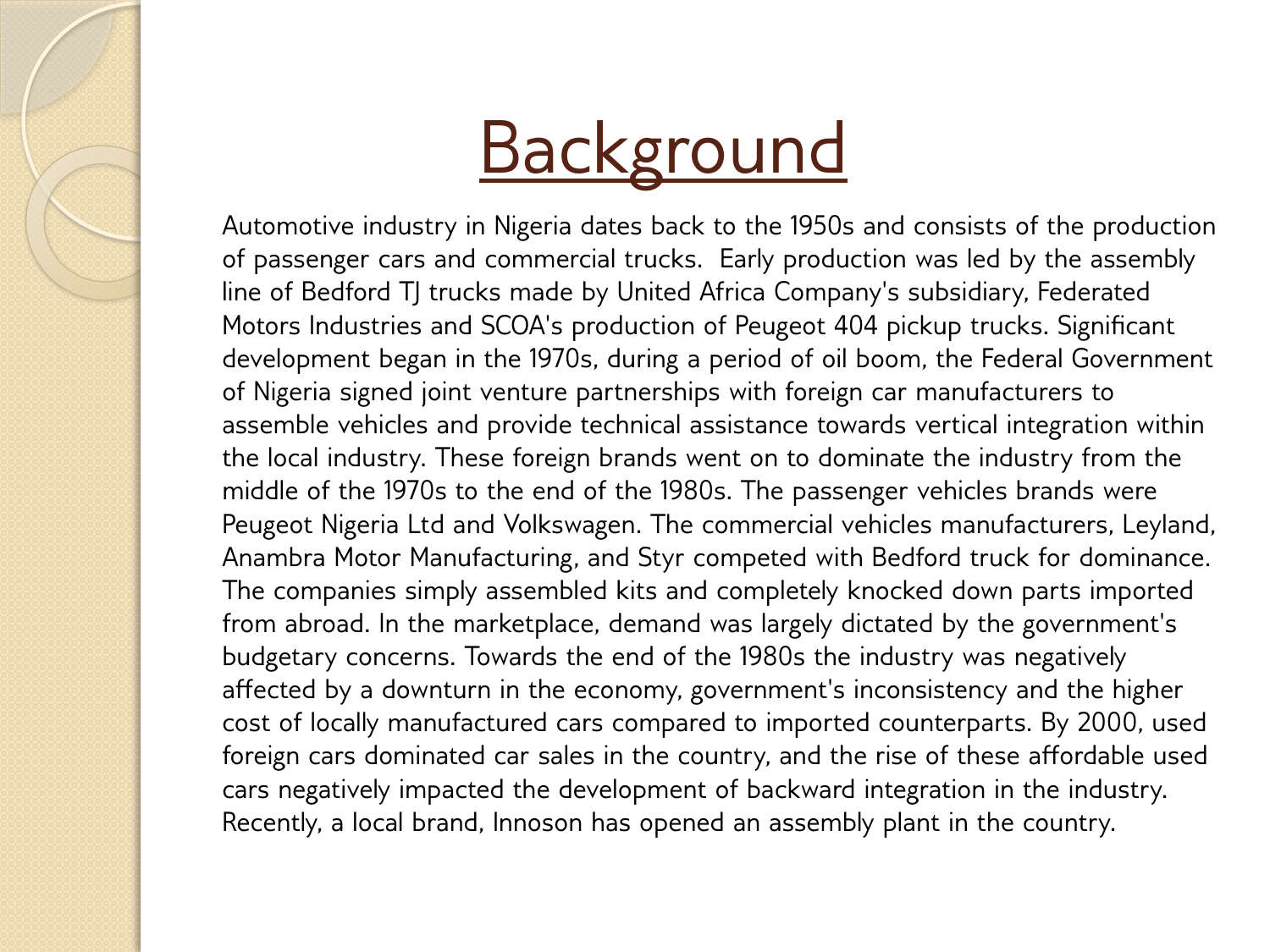

# Background
Automotive industry in Nigeria dates back to the 1950s and consists of the production of passenger cars and commercial trucks.  Early production was led by the assembly line of Bedford TJ trucks made by United Africa Company's subsidiary, Federated Motors Industries and SCOA's production of Peugeot 404 pickup trucks. Significant development began in the 1970s, during a period of oil boom, the Federal Government of Nigeria signed joint venture partnerships with foreign car manufacturers to assemble vehicles and provide technical assistance towards vertical integration within the local industry. These foreign brands went on to dominate the industry from the middle of the 1970s to the end of the 1980s. The passenger vehicles brands were Peugeot Nigeria Ltd and Volkswagen. The commercial vehicles manufacturers, Leyland, Anambra Motor Manufacturing, and Styr competed with Bedford truck for dominance. The companies simply assembled kits and completely knocked down parts imported from abroad. In the marketplace, demand was largely dictated by the government's budgetary concerns. Towards the end of the 1980s the industry was negatively affected by a downturn in the economy, government's inconsistency and the higher cost of locally manufactured cars compared to imported counterparts. By 2000, used foreign cars dominated car sales in the country, and the rise of these affordable used cars negatively impacted the development of backward integration in the industry. Recently, a local brand, Innoson has opened an assembly plant in the country.